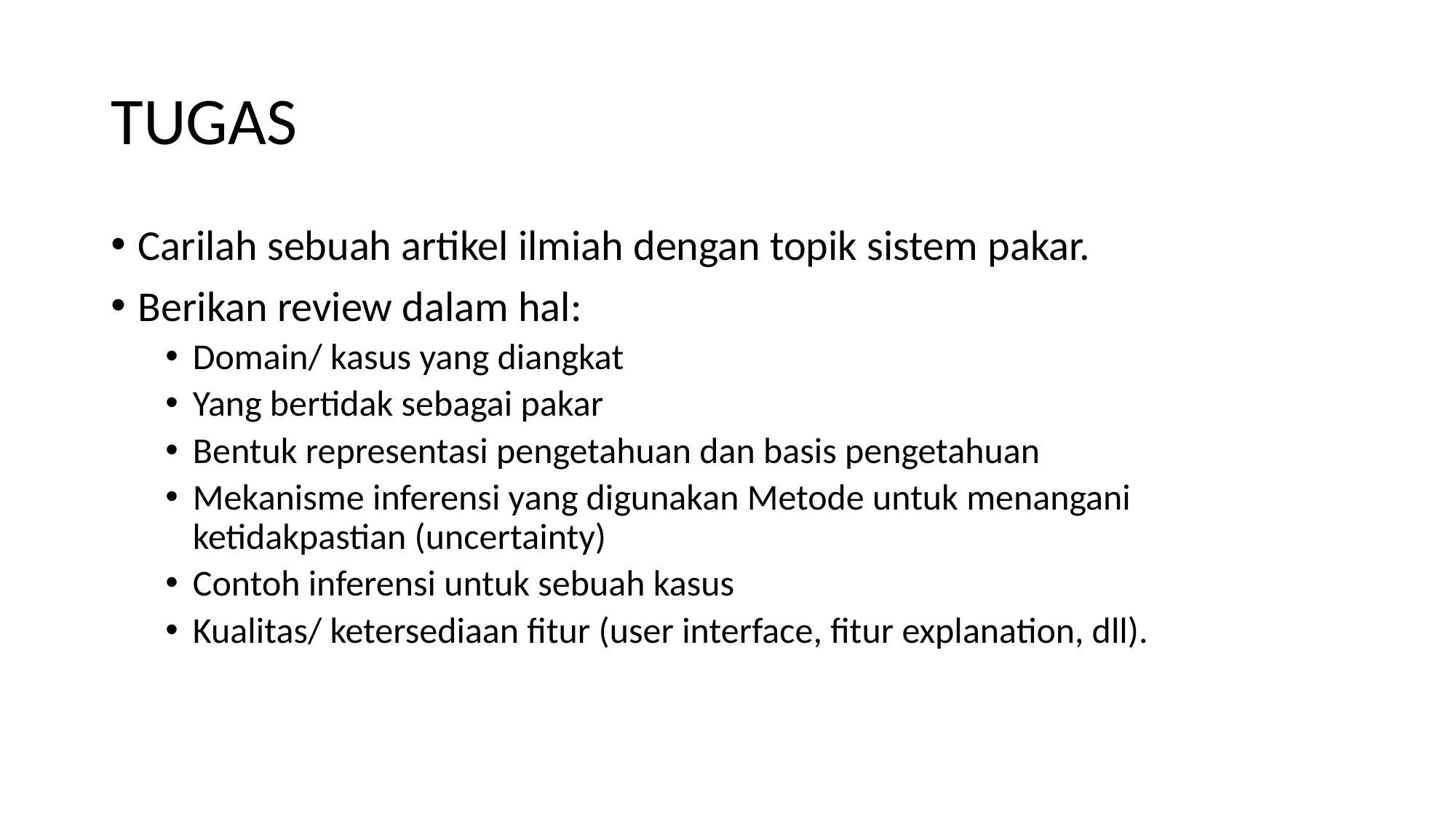

# TUGAS
Carilah sebuah artikel ilmiah dengan topik sistem pakar.
Berikan review dalam hal:
Domain/ kasus yang diangkat
Yang bertidak sebagai pakar
Bentuk representasi pengetahuan dan basis pengetahuan
Mekanisme inferensi yang digunakan Metode untuk menangani ketidakpastian (uncertainty)
Contoh inferensi untuk sebuah kasus
Kualitas/ ketersediaan fitur (user interface, fitur explanation, dll).